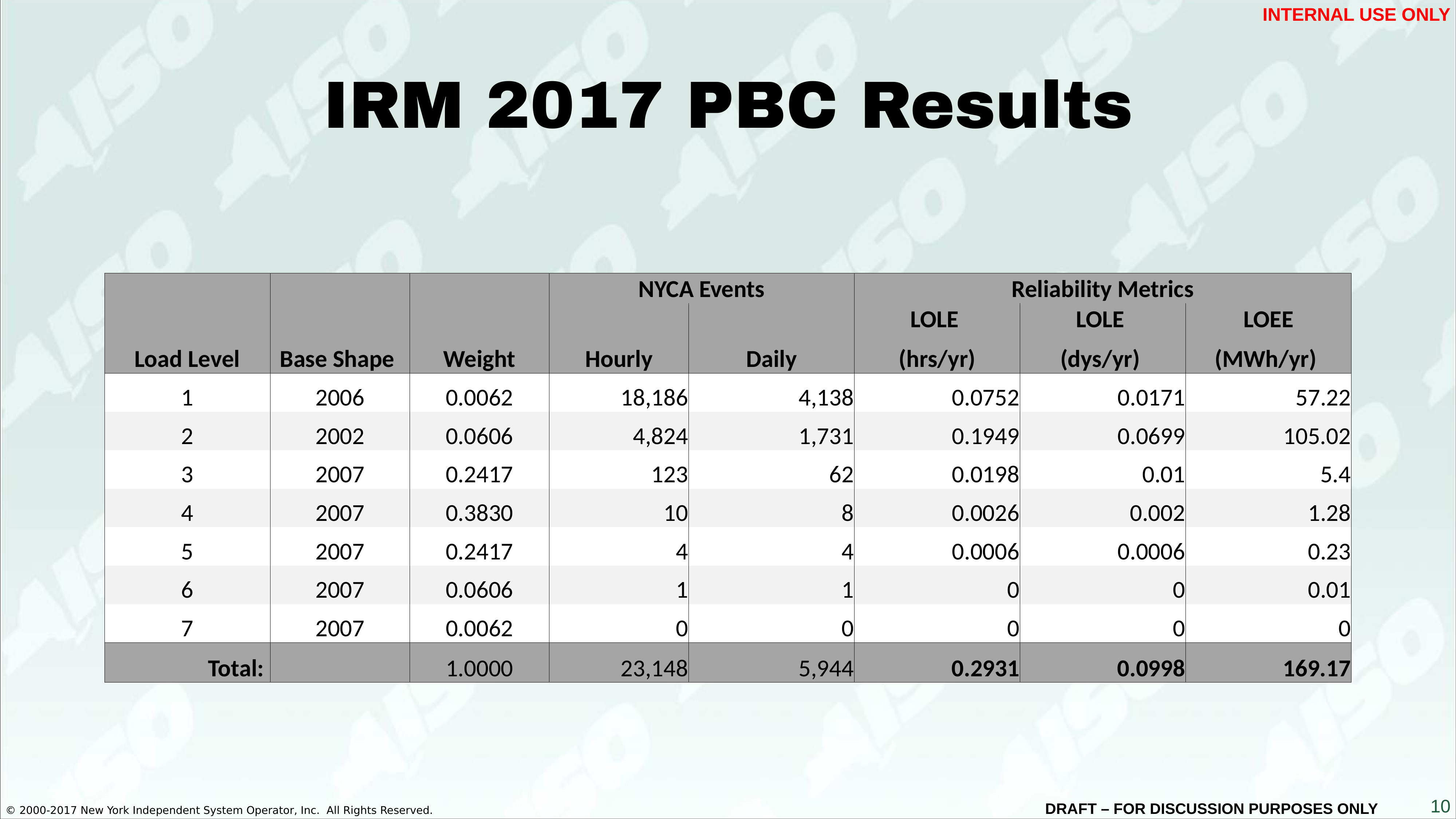

INTERNAL USE ONLY
# IRM 2017 PBC Results
| Load Level | Base Shape | Weight | NYCA Events |  | Reliability Metrics |  |  |
| --- | --- | --- | --- | --- | --- | --- | --- |
|  |  |  | Hourly | Daily | LOLE | LOLE | LOEE |
|  |  |  |  |  | (hrs/yr) | (dys/yr) | (MWh/yr) |
| 1 | 2006 | 0.0062 | 18,186 | 4,138 | 0.0752 | 0.0171 | 57.22 |
| 2 | 2002 | 0.0606 | 4,824 | 1,731 | 0.1949 | 0.0699 | 105.02 |
| 3 | 2007 | 0.2417 | 123 | 62 | 0.0198 | 0.01 | 5.4 |
| 4 | 2007 | 0.3830 | 10 | 8 | 0.0026 | 0.002 | 1.28 |
| 5 | 2007 | 0.2417 | 4 | 4 | 0.0006 | 0.0006 | 0.23 |
| 6 | 2007 | 0.0606 | 1 | 1 | 0 | 0 | 0.01 |
| 7 | 2007 | 0.0062 | 0 | 0 | 0 | 0 | 0 |
| Total: |  | 1.0000 | 23,148 | 5,944 | 0.2931 | 0.0998 | 169.17 |